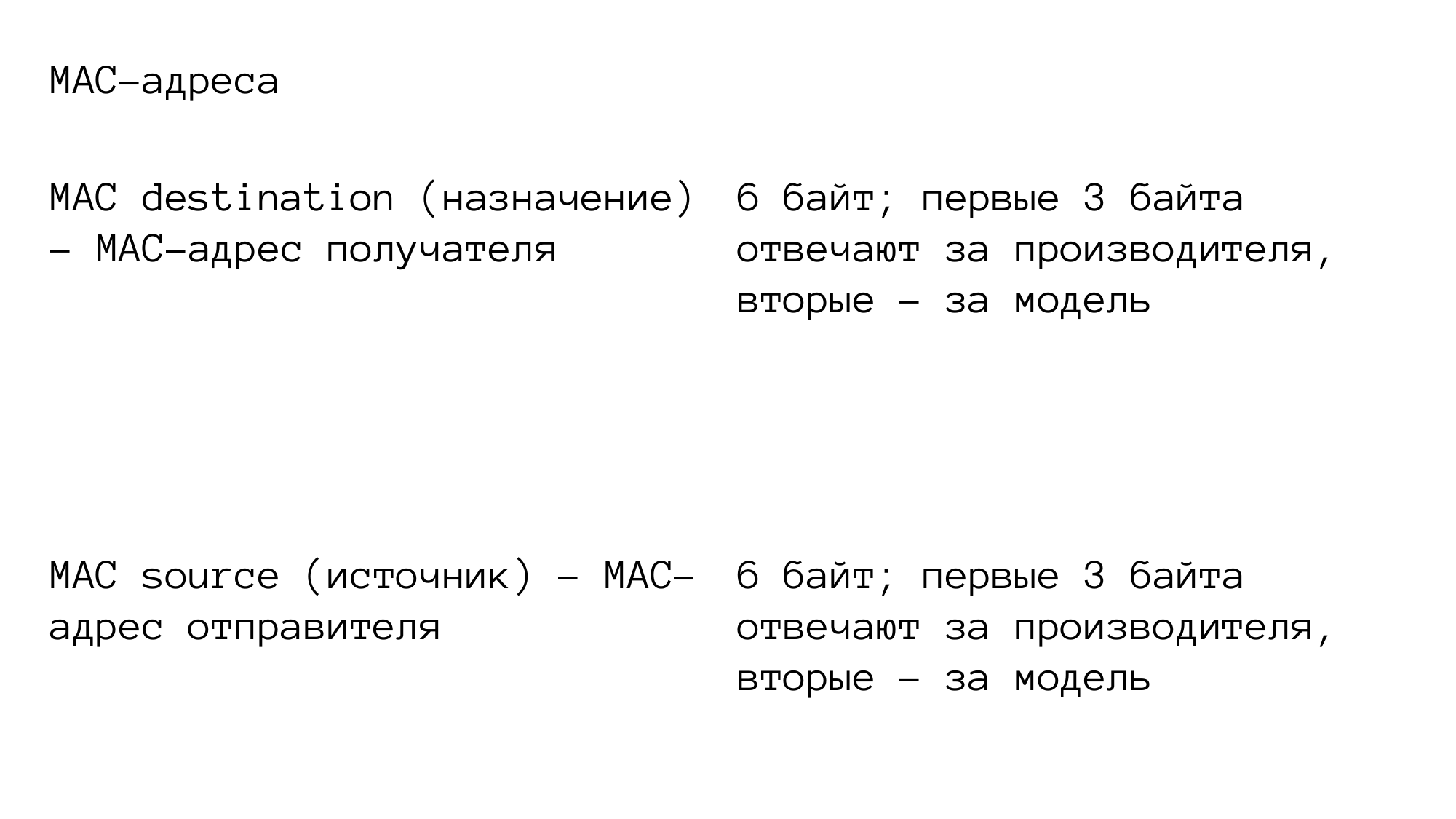

MAC-адреса
MAC destination (назначение) – MAC-адрес получателя
6 байт; первые 3 байта отвечают за производителя, вторые – за модель
MAC source (источник) – MAC-адрес отправителя
6 байт; первые 3 байта отвечают за производителя, вторые – за модель